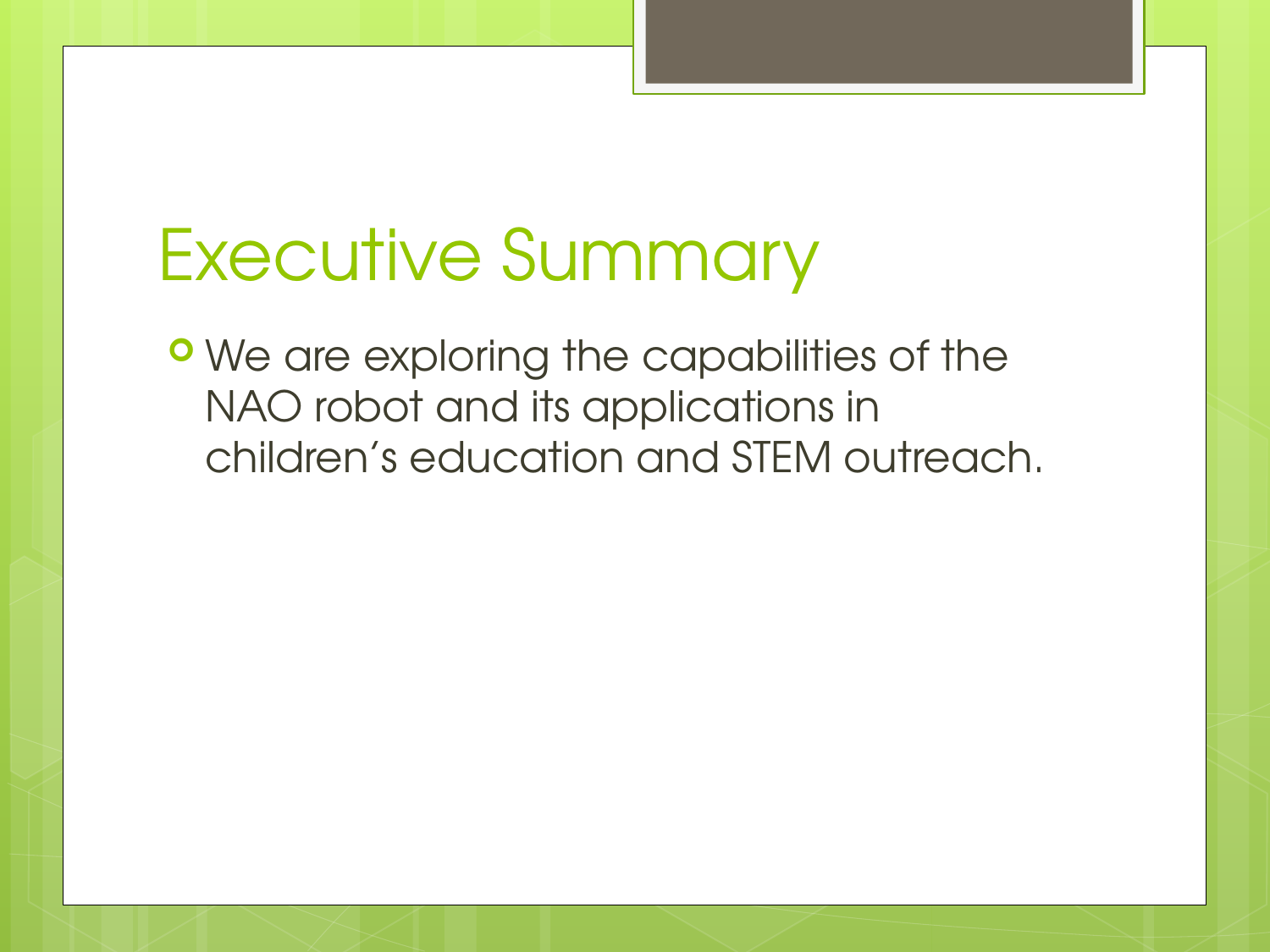

# Executive Summary
We are exploring the capabilities of the NAO robot and its applications in children’s education and STEM outreach.